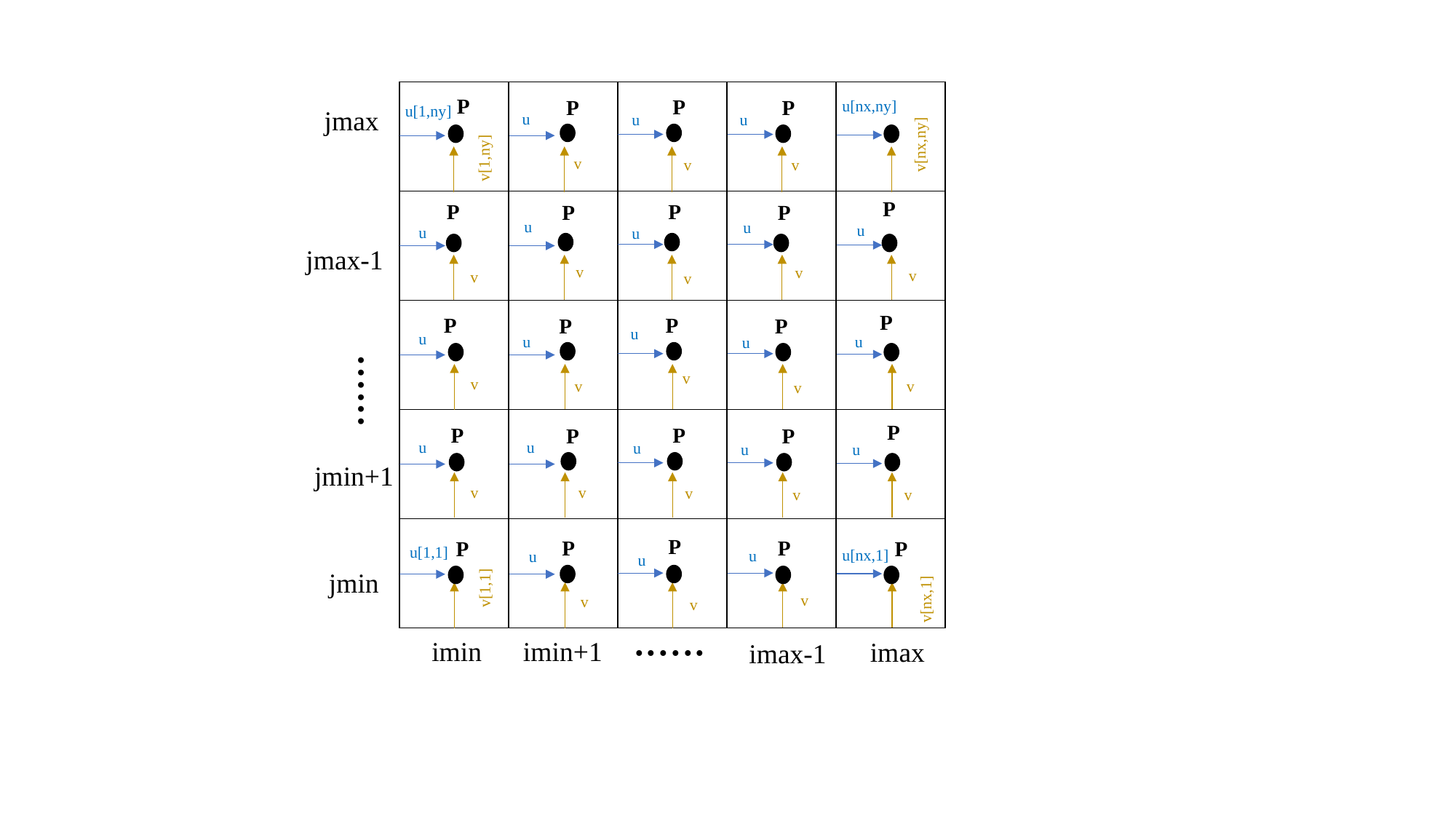

|  |  |  |  |  |
| --- | --- | --- | --- | --- |
|  |  |  |  |  |
|  |  |  |  |  |
|  |  |  |  |  |
|  |  |  |  |  |
P
P
P
P
u[nx,ny]
u[1,ny]
jmax
v[nx,ny]
u
u
u
v[1,ny]

v
v
v
P
P
P
P
P
u
u
u
u
u

jmax-1
v
v
v
v
v
......
P
P
P
P
P
u
u
u
u
u

v
v
v
v
v
P
P
P
P
P
u
u
u
u
u

jmin+1
v
v
v
v
v
P
P
P
P
P
u[1,1]
v[1,1]
u[nx,1]
u
u
u
v[nx,1]
jmin

v
v
v
......
imin
imin+1
imax
imax-1